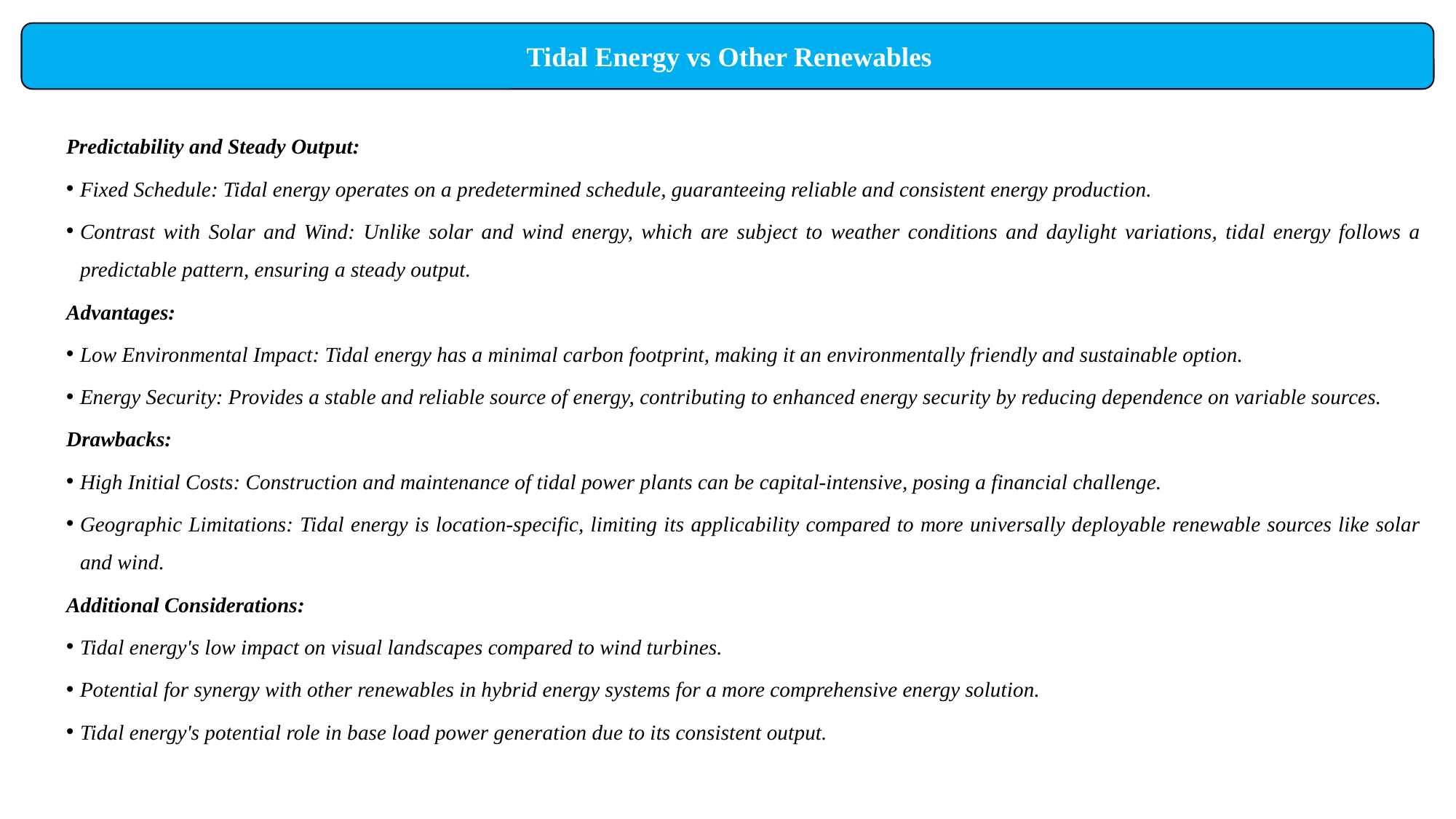

Tidal Energy vs Other Renewables
Predictability and Steady Output:
Fixed Schedule: Tidal energy operates on a predetermined schedule, guaranteeing reliable and consistent energy production.
Contrast with Solar and Wind: Unlike solar and wind energy, which are subject to weather conditions and daylight variations, tidal energy follows a predictable pattern, ensuring a steady output.
Advantages:
Low Environmental Impact: Tidal energy has a minimal carbon footprint, making it an environmentally friendly and sustainable option.
Energy Security: Provides a stable and reliable source of energy, contributing to enhanced energy security by reducing dependence on variable sources.
Drawbacks:
High Initial Costs: Construction and maintenance of tidal power plants can be capital-intensive, posing a financial challenge.
Geographic Limitations: Tidal energy is location-specific, limiting its applicability compared to more universally deployable renewable sources like solar and wind.
Additional Considerations:
Tidal energy's low impact on visual landscapes compared to wind turbines.
Potential for synergy with other renewables in hybrid energy systems for a more comprehensive energy solution.
Tidal energy's potential role in base load power generation due to its consistent output.